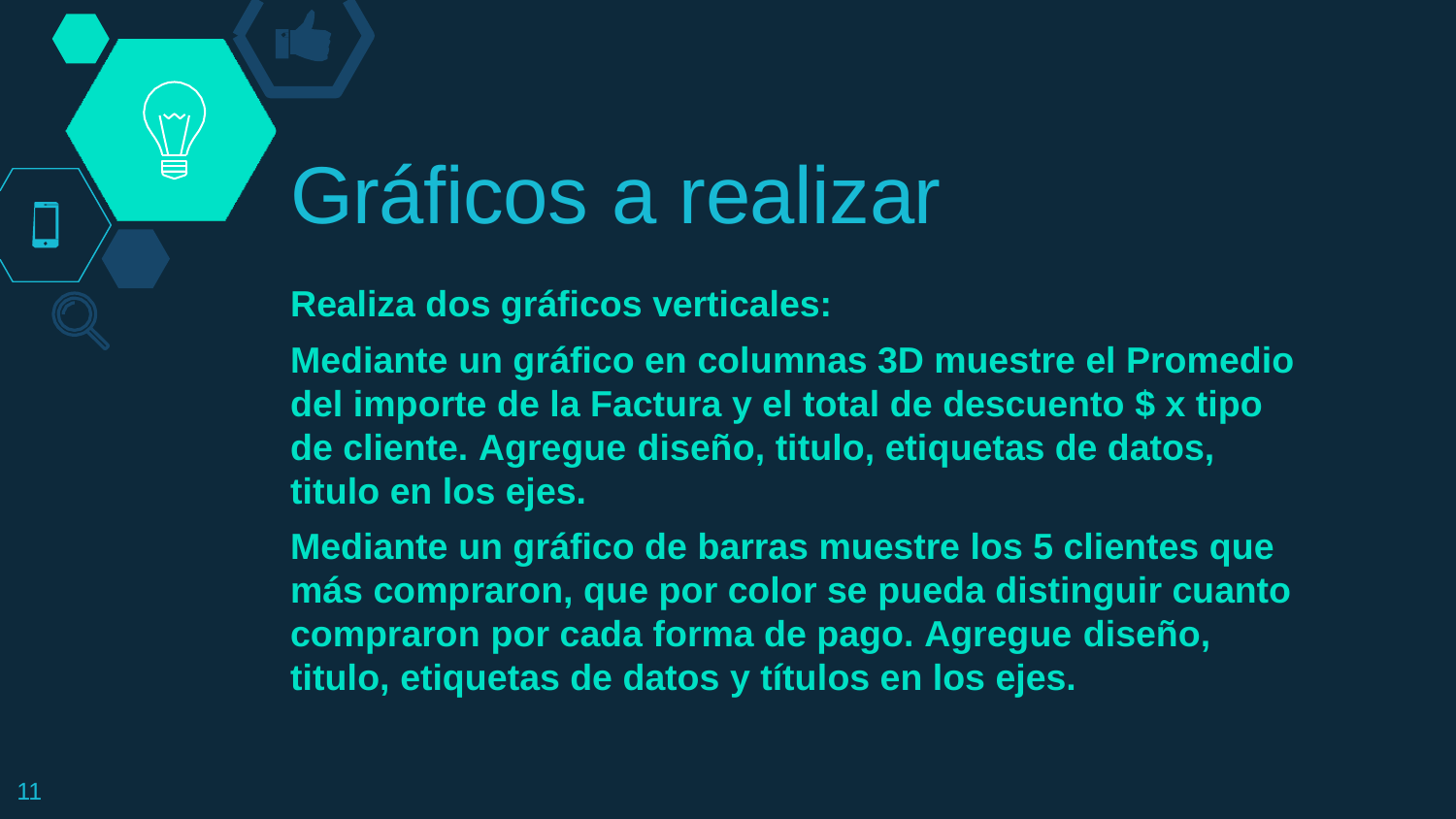

Gráficos a realizar

Realiza dos gráficos verticales:

Mediante un gráfico en columnas 3D muestre el Promedio del importe de la Factura y el total de descuento $ x tipo de cliente. Agregue diseño, titulo, etiquetas de datos, titulo en los ejes.

Mediante un gráfico de barras muestre los 5 clientes que más compraron, que por color se pueda distinguir cuanto compraron por cada forma de pago. Agregue diseño, titulo, etiquetas de datos y títulos en los ejes.

11